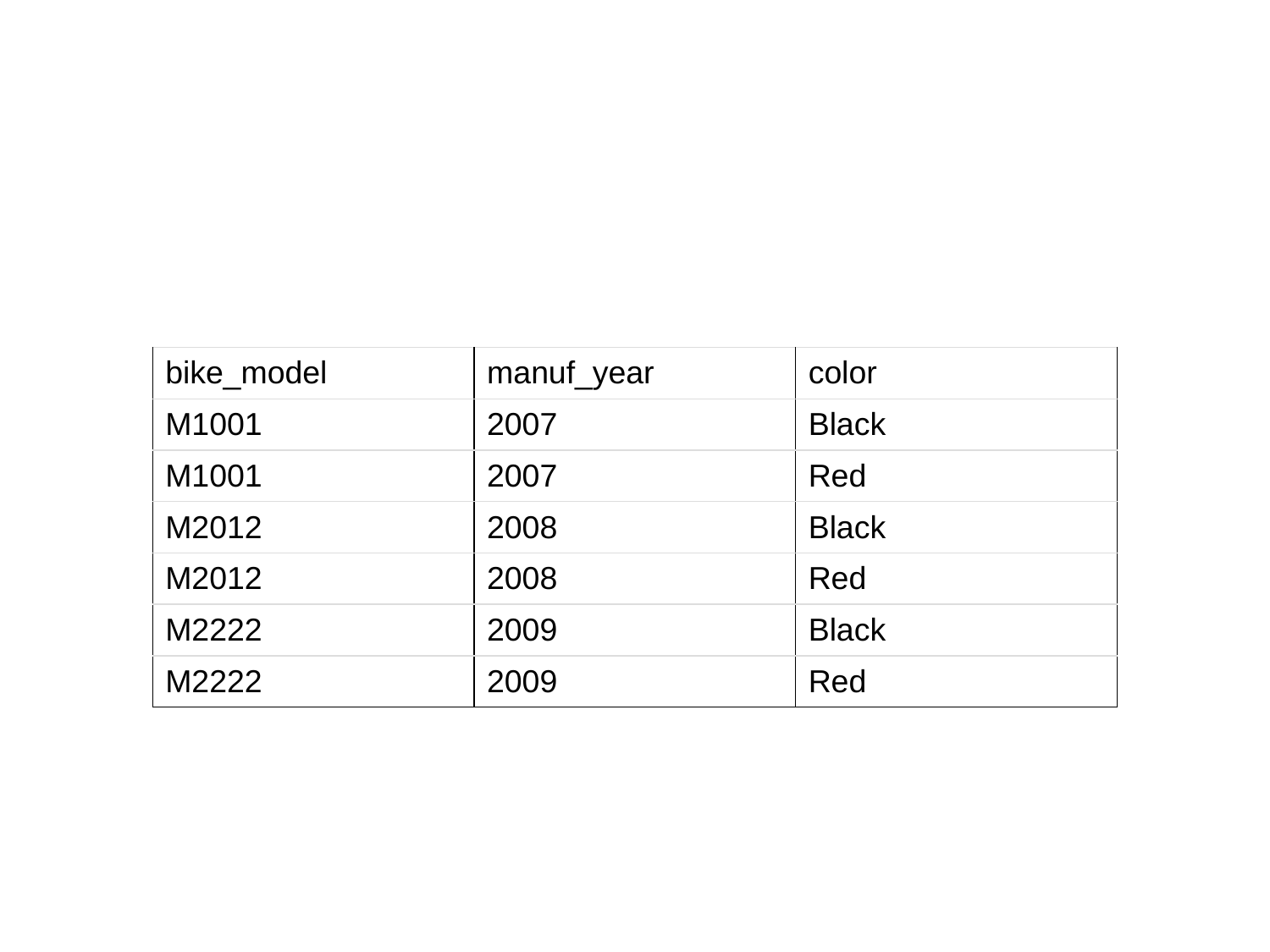

#
| bike\_model | manuf\_year | color |
| --- | --- | --- |
| M1001 | 2007 | Black |
| M1001 | 2007 | Red |
| M2012 | 2008 | Black |
| M2012 | 2008 | Red |
| M2222 | 2009 | Black |
| M2222 | 2009 | Red |